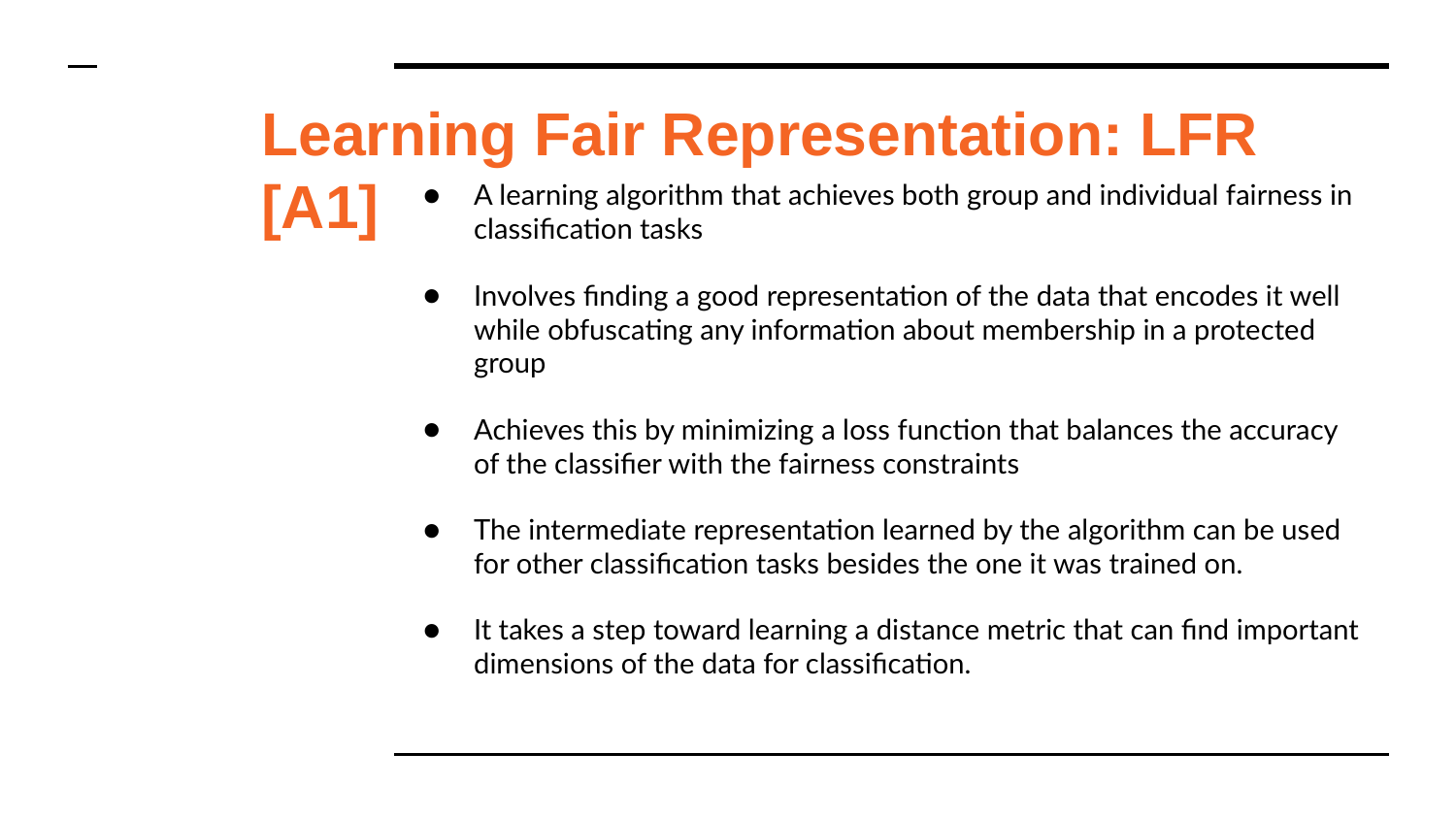

# Learning Fair Representation: LFR [A1]
A learning algorithm that achieves both group and individual fairness in classification tasks
Involves finding a good representation of the data that encodes it well while obfuscating any information about membership in a protected group
Achieves this by minimizing a loss function that balances the accuracy of the classifier with the fairness constraints
The intermediate representation learned by the algorithm can be used for other classification tasks besides the one it was trained on.
It takes a step toward learning a distance metric that can find important dimensions of the data for classification.